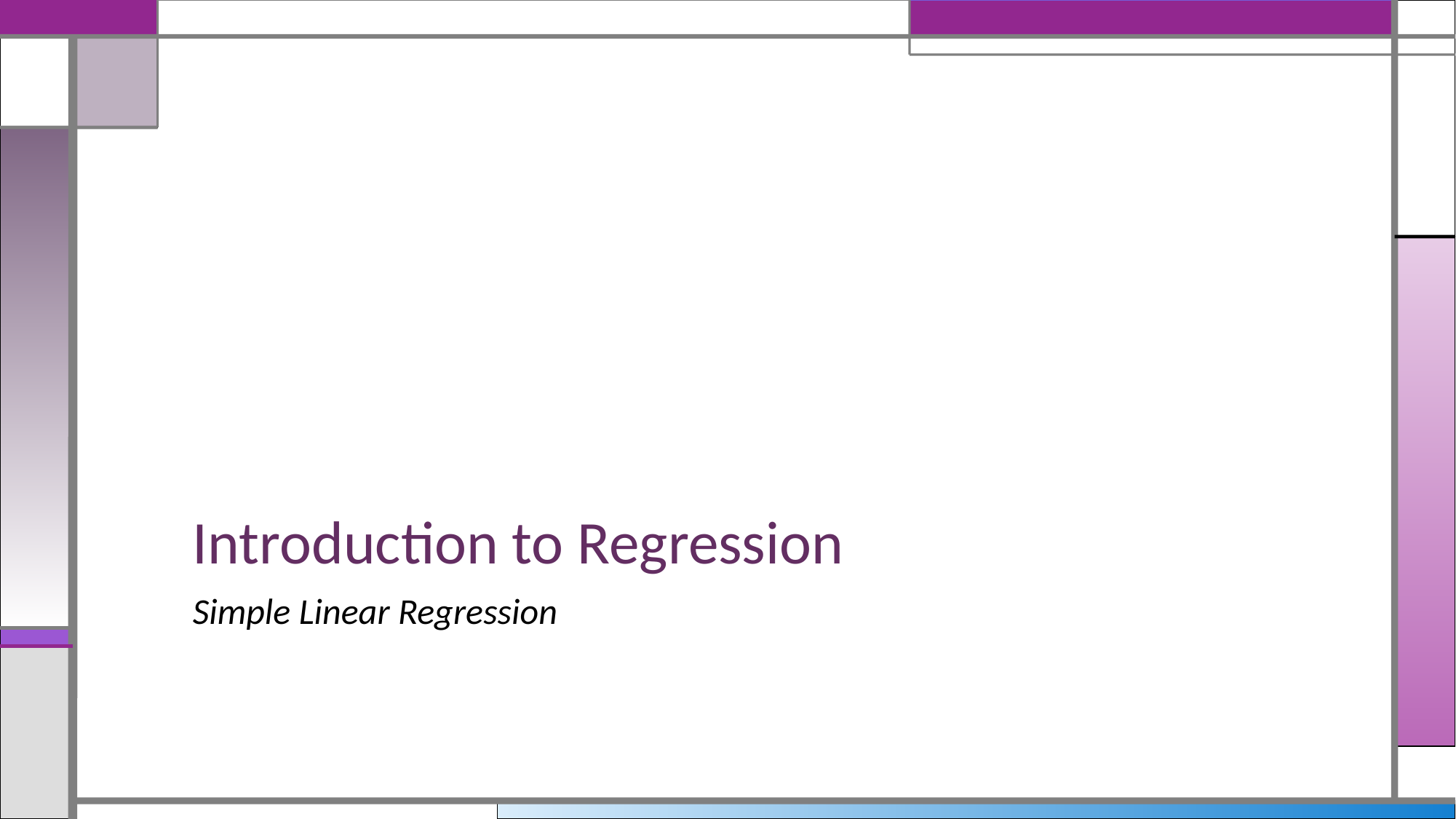

# Introduction to Regression
Simple Linear Regression